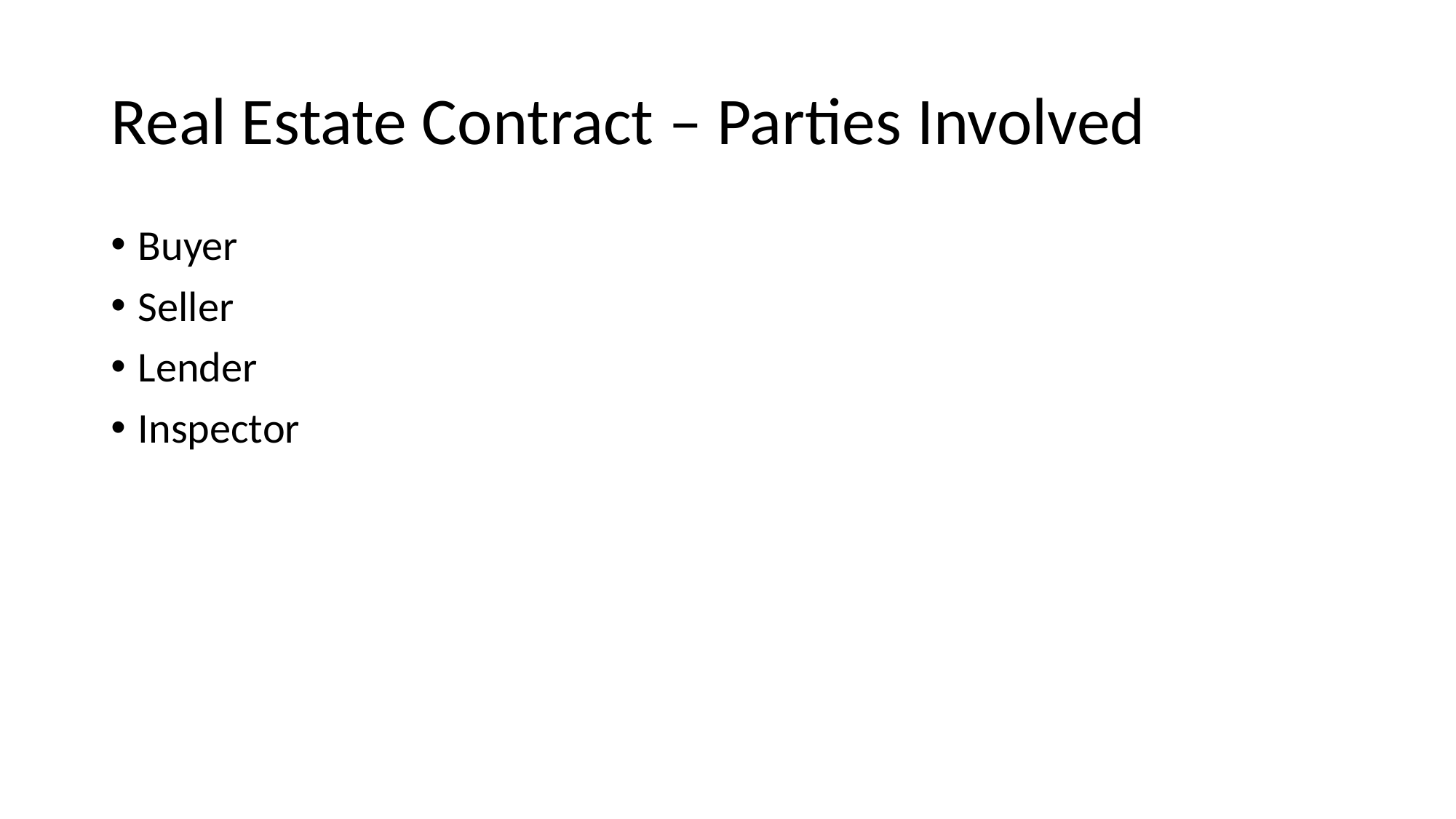

# Real Estate Contract – Parties Involved
Buyer
Seller
Lender
Inspector